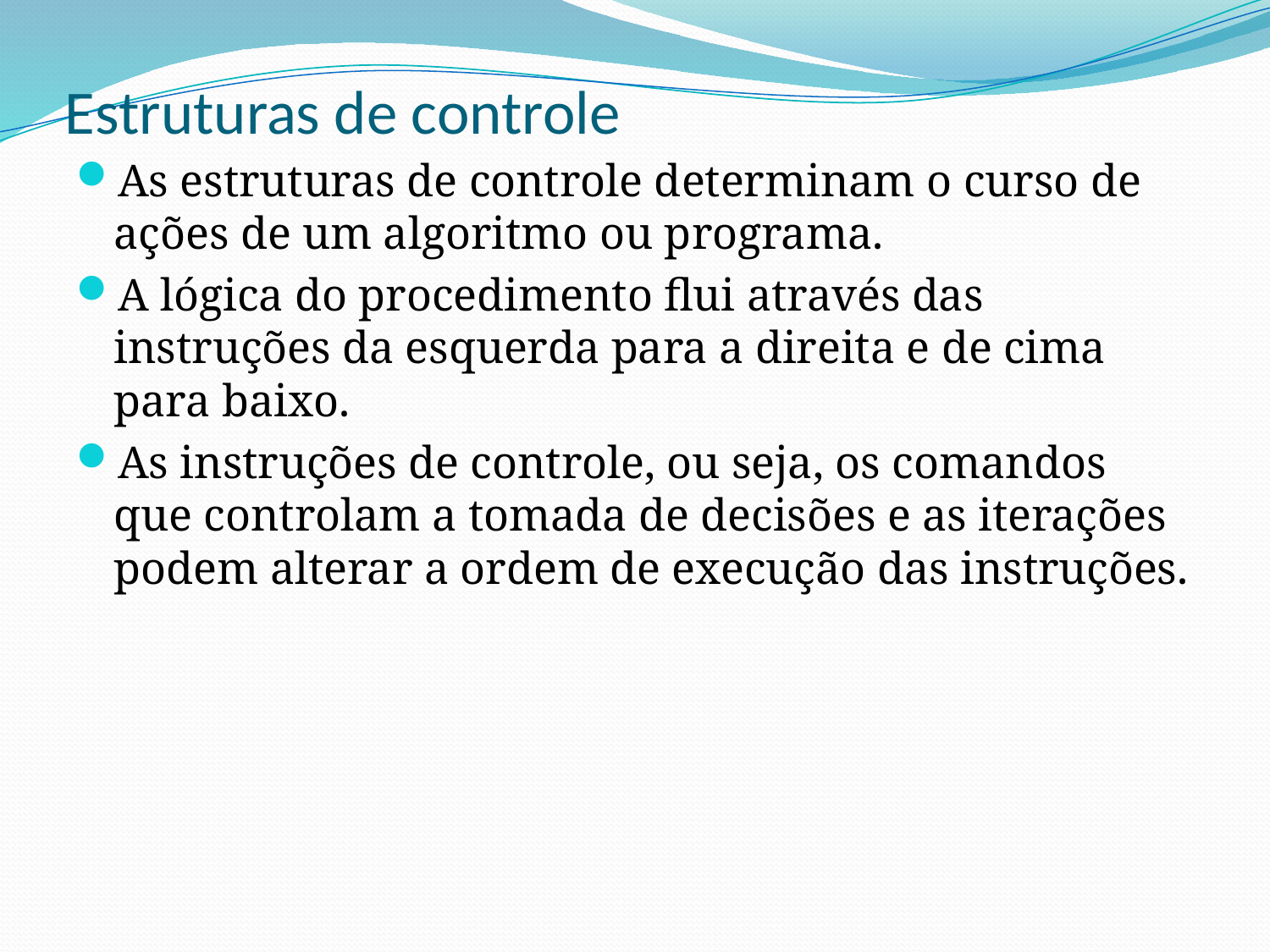

# Estruturas de controle
As estruturas de controle determinam o curso de ações de um algoritmo ou programa.
A lógica do procedimento flui através das instruções da esquerda para a direita e de cima para baixo.
As instruções de controle, ou seja, os comandos que controlam a tomada de decisões e as iterações podem alterar a ordem de execução das instruções.